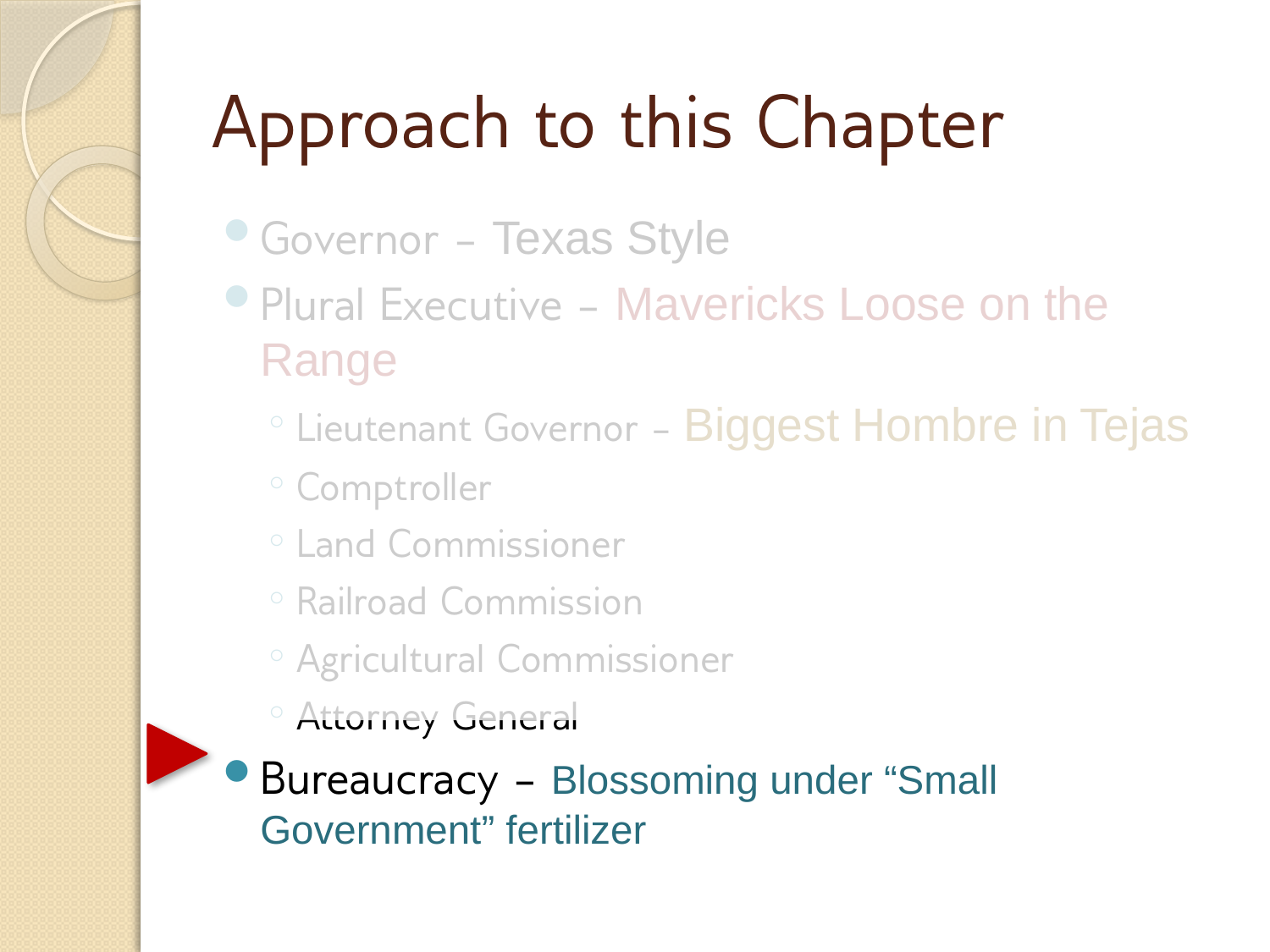

# Approach to this Chapter

Governor – Texas Style
Plural Executive – Mavericks Loose on the Range
Lieutenant Governor – Biggest Hombre in Tejas
Comptroller
Land Commissioner
Railroad Commission
Agricultural Commissioner
Attorney General
Bureaucracy – Blossoming under “Small Government” fertilizer